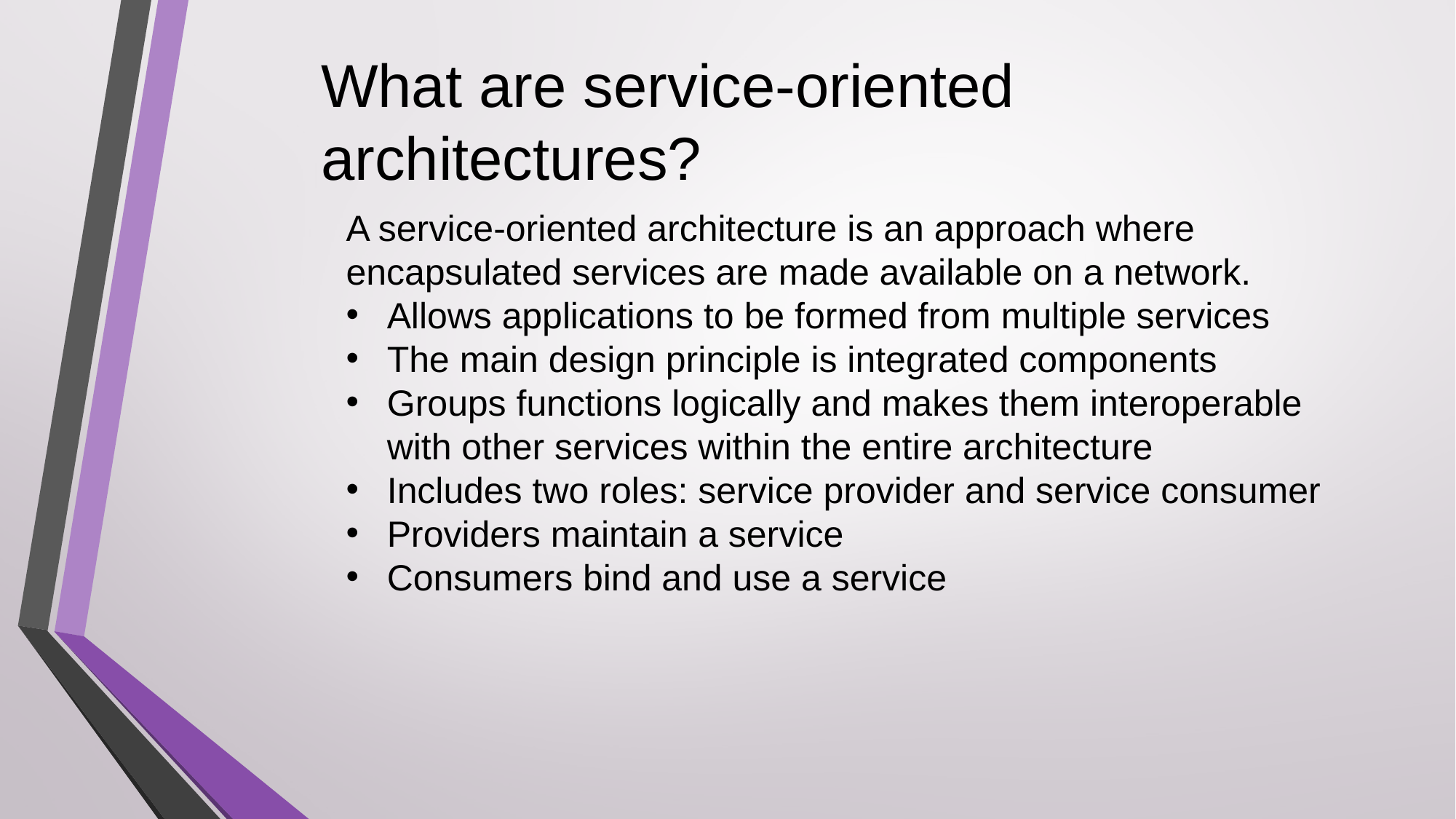

# What are service-oriented architectures?
A service-oriented architecture is an approach where encapsulated services are made available on a network.
Allows applications to be formed from multiple services
The main design principle is integrated components
Groups functions logically and makes them interoperable with other services within the entire architecture
Includes two roles: service provider and service consumer
Providers maintain a service
Consumers bind and use a service